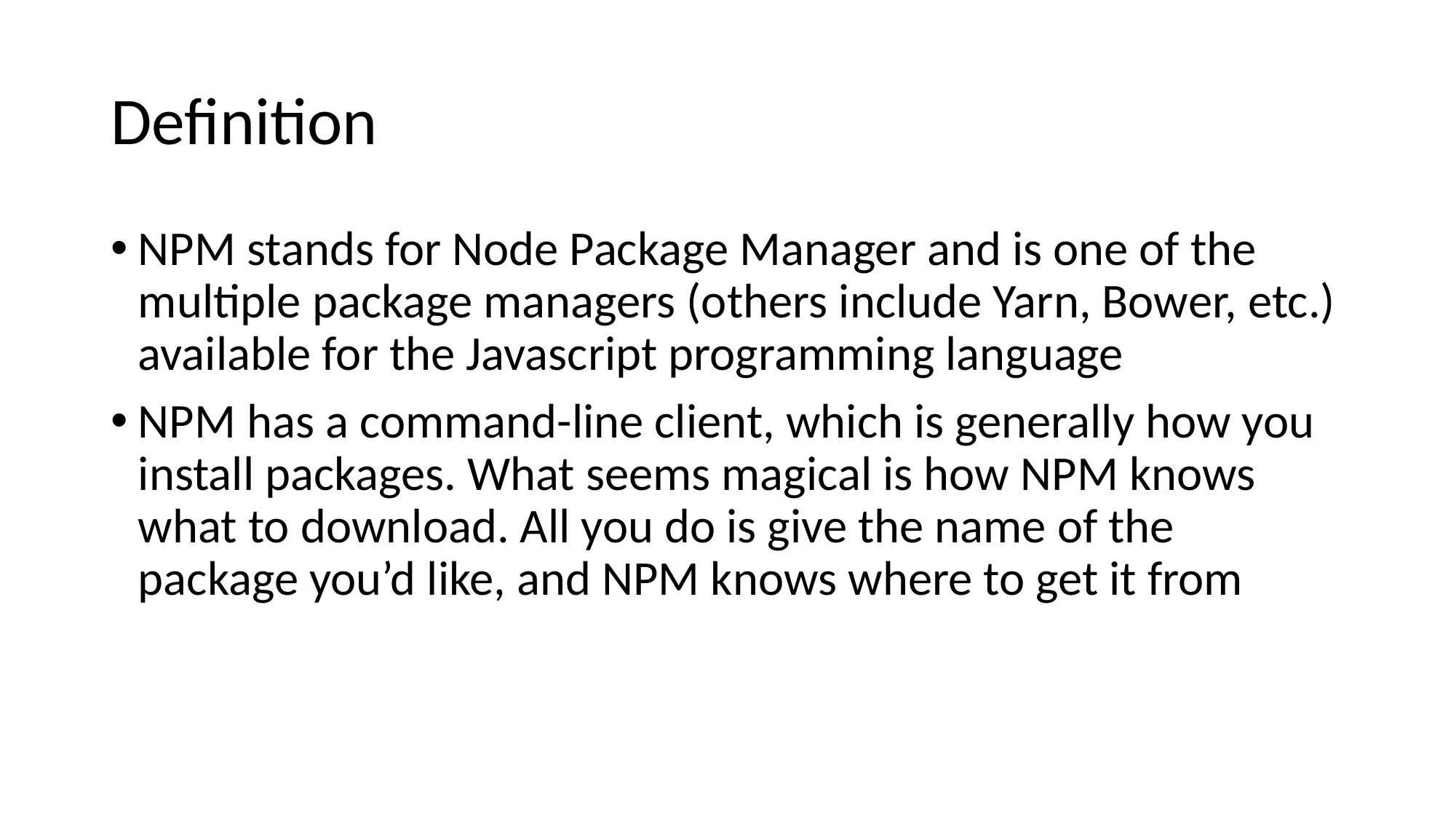

# Definition
NPM stands for Node Package Manager and is one of the multiple package managers (others include Yarn, Bower, etc.) available for the Javascript programming language
NPM has a command-line client, which is generally how you install packages. What seems magical is how NPM knows what to download. All you do is give the name of the package you’d like, and NPM knows where to get it from